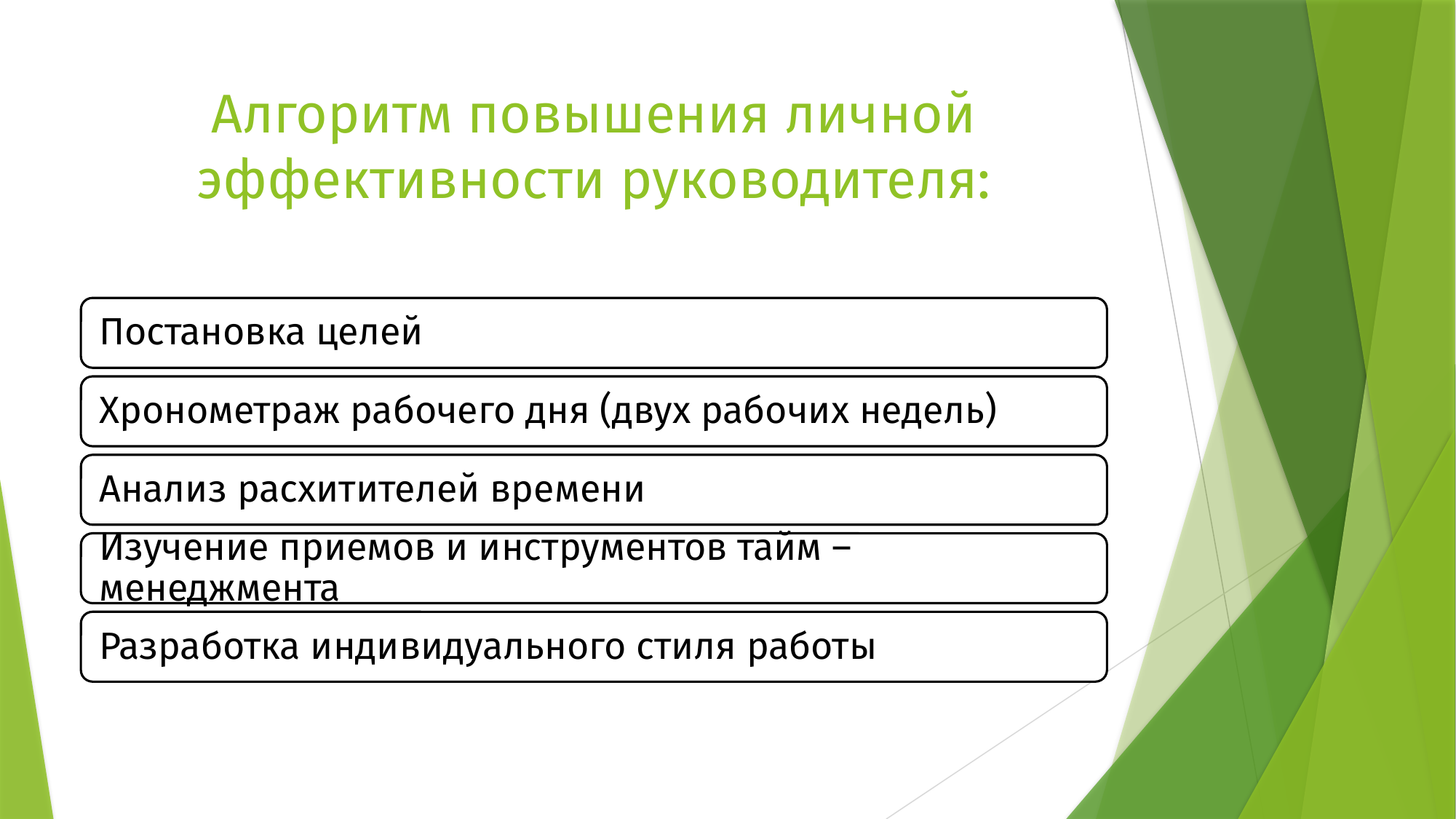

# Алгоритм повышения личной эффективности руководителя:
Постановка целей
Хронометраж рабочего дня (двух рабочих недель)
Анализ расхитителей времени
Изучение приемов и инструментов тайм – менеджмента
Разработка индивидуального стиля работы